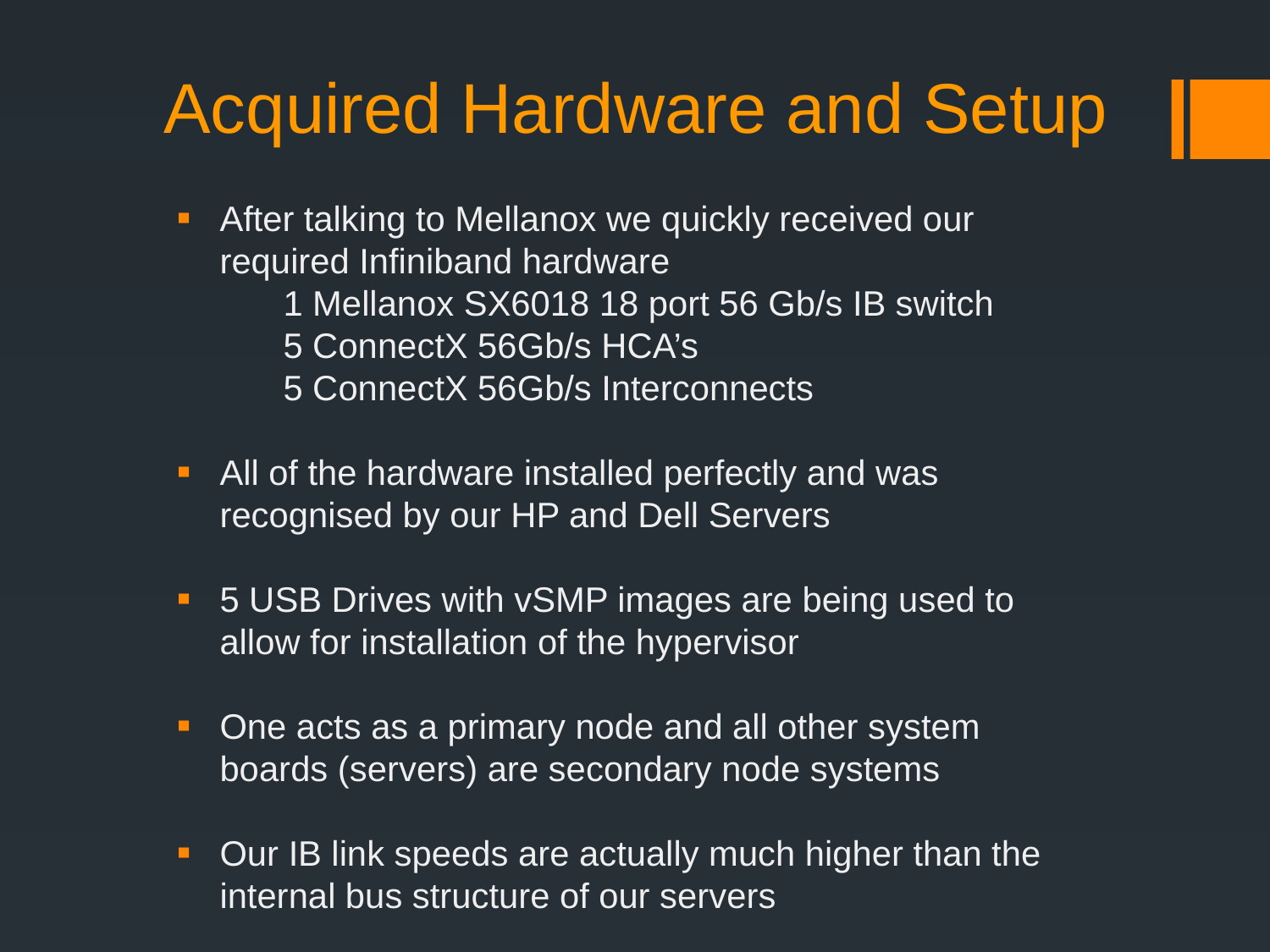

# Acquired Hardware and Setup
After talking to Mellanox we quickly received our required Infiniband hardware
1 Mellanox SX6018 18 port 56 Gb/s IB switch
5 ConnectX 56Gb/s HCA’s
5 ConnectX 56Gb/s Interconnects

All of the hardware installed perfectly and was recognised by our HP and Dell Servers

5 USB Drives with vSMP images are being used to allow for installation of the hypervisor

One acts as a primary node and all other system boards (servers) are secondary node systems

Our IB link speeds are actually much higher than the internal bus structure of our servers